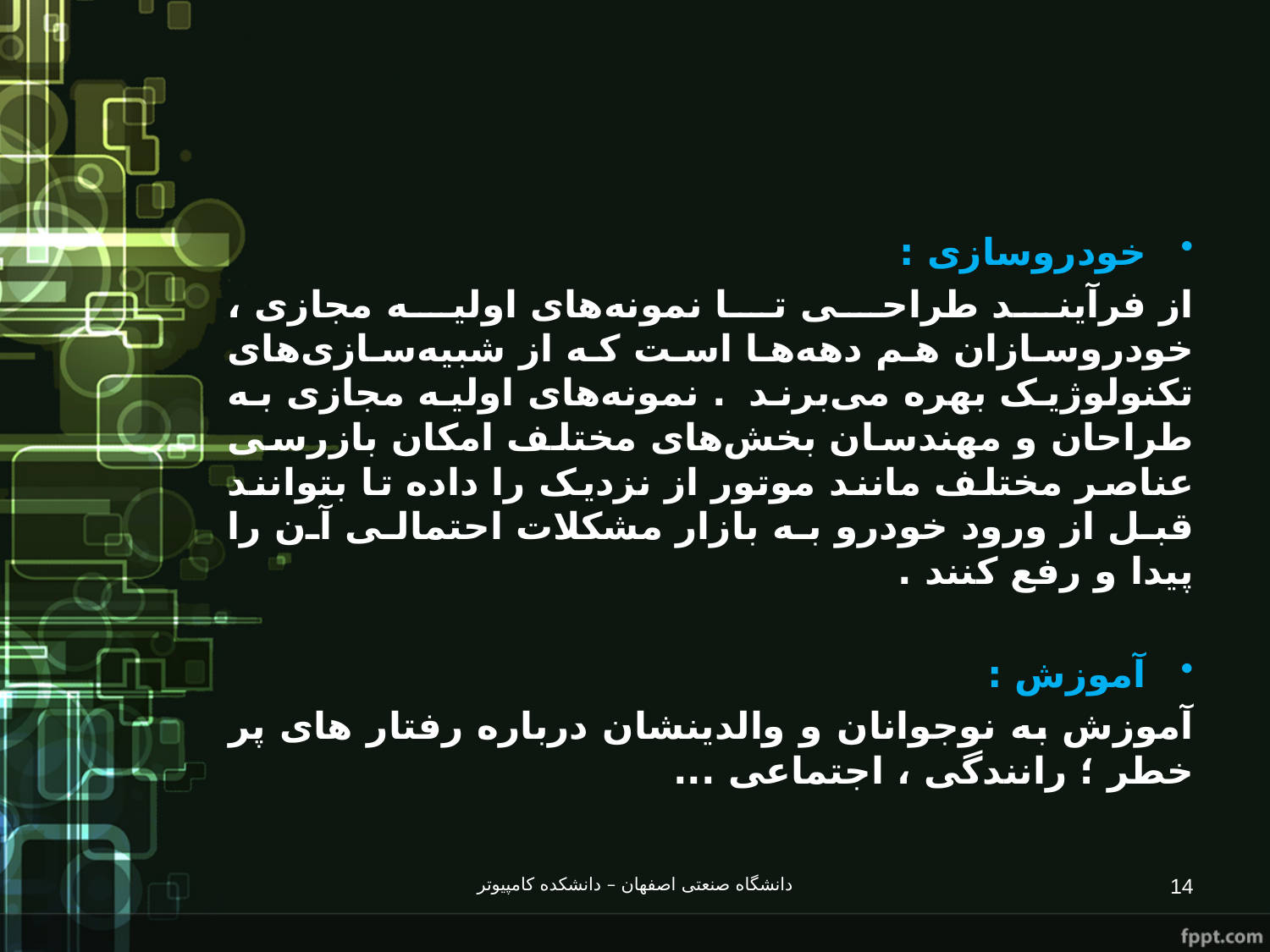

خودروسازی :
از فرآیند طراحی تا نمونه‌های اولیه مجازی ، خودروسازان هم دهه‌ها است که از شبیه‌سازی‌های تکنولوژیک بهره می‌برند . نمونه‌های اولیه مجازی به طراحان و مهندسان بخش‌های مختلف امکان بازرسی عناصر مختلف مانند موتور از نزدیک را داده تا بتوانند قبل از ورود خودرو به بازار مشکلات احتمالی آن را پیدا و رفع کنند .

آموزش :
آموزش به نوجوانان و والدینشان درباره رفتار های پر خطر ؛ رانندگی ، اجتماعی ...
دانشگاه صنعتی اصفهان – دانشکده کامپیوتر
14